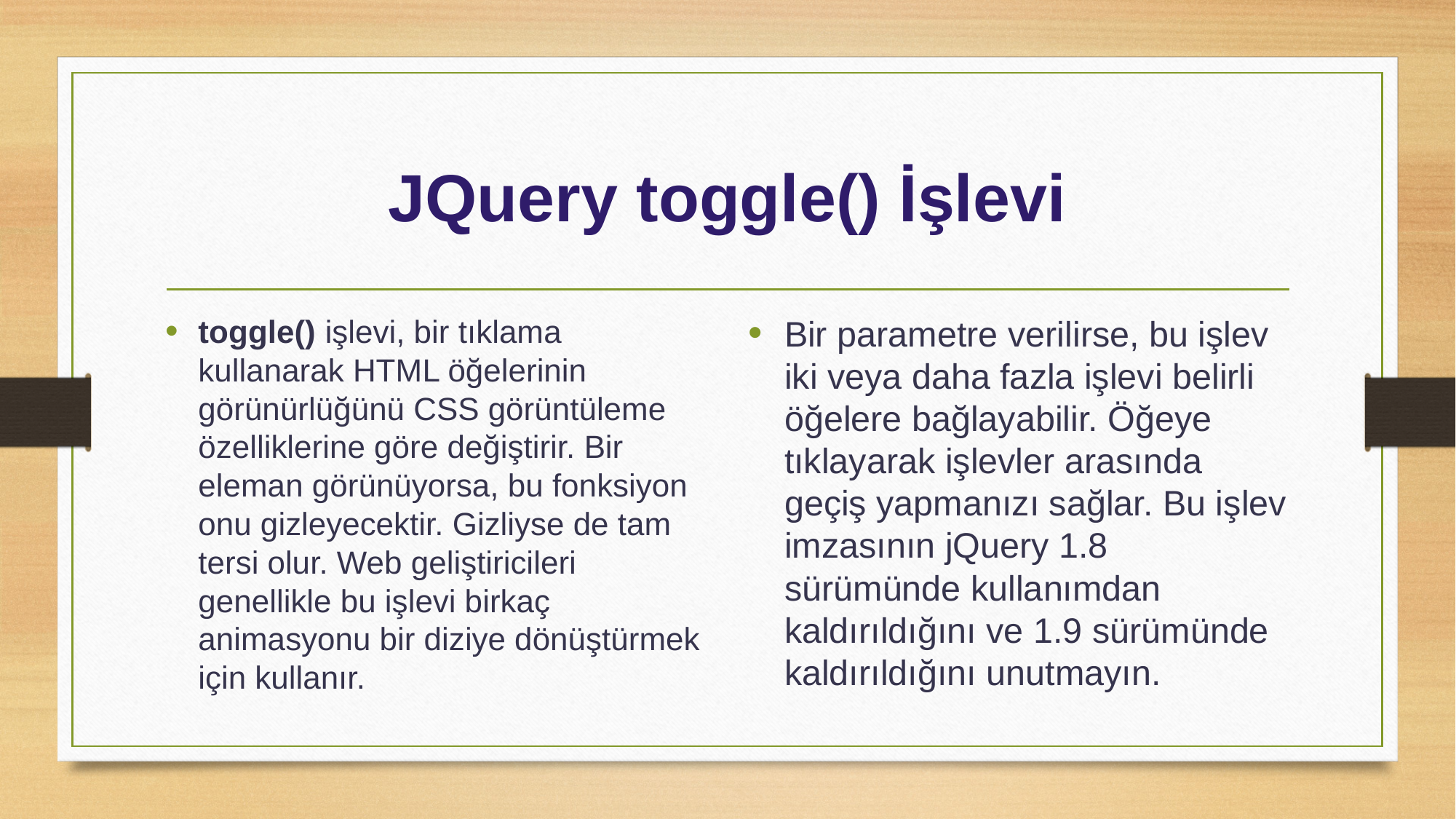

# JQuery toggle() İşlevi
toggle() işlevi, bir tıklama kullanarak HTML öğelerinin görünürlüğünü CSS görüntüleme özelliklerine göre değiştirir. Bir eleman görünüyorsa, bu fonksiyon onu gizleyecektir. Gizliyse de tam tersi olur. Web geliştiricileri genellikle bu işlevi birkaç animasyonu bir diziye dönüştürmek için kullanır.

Bir parametre verilirse, bu işlev iki veya daha fazla işlevi belirli öğelere bağlayabilir. Öğeye tıklayarak işlevler arasında geçiş yapmanızı sağlar. Bu işlev imzasının jQuery 1.8 sürümünde kullanımdan kaldırıldığını ve 1.9 sürümünde kaldırıldığını unutmayın.